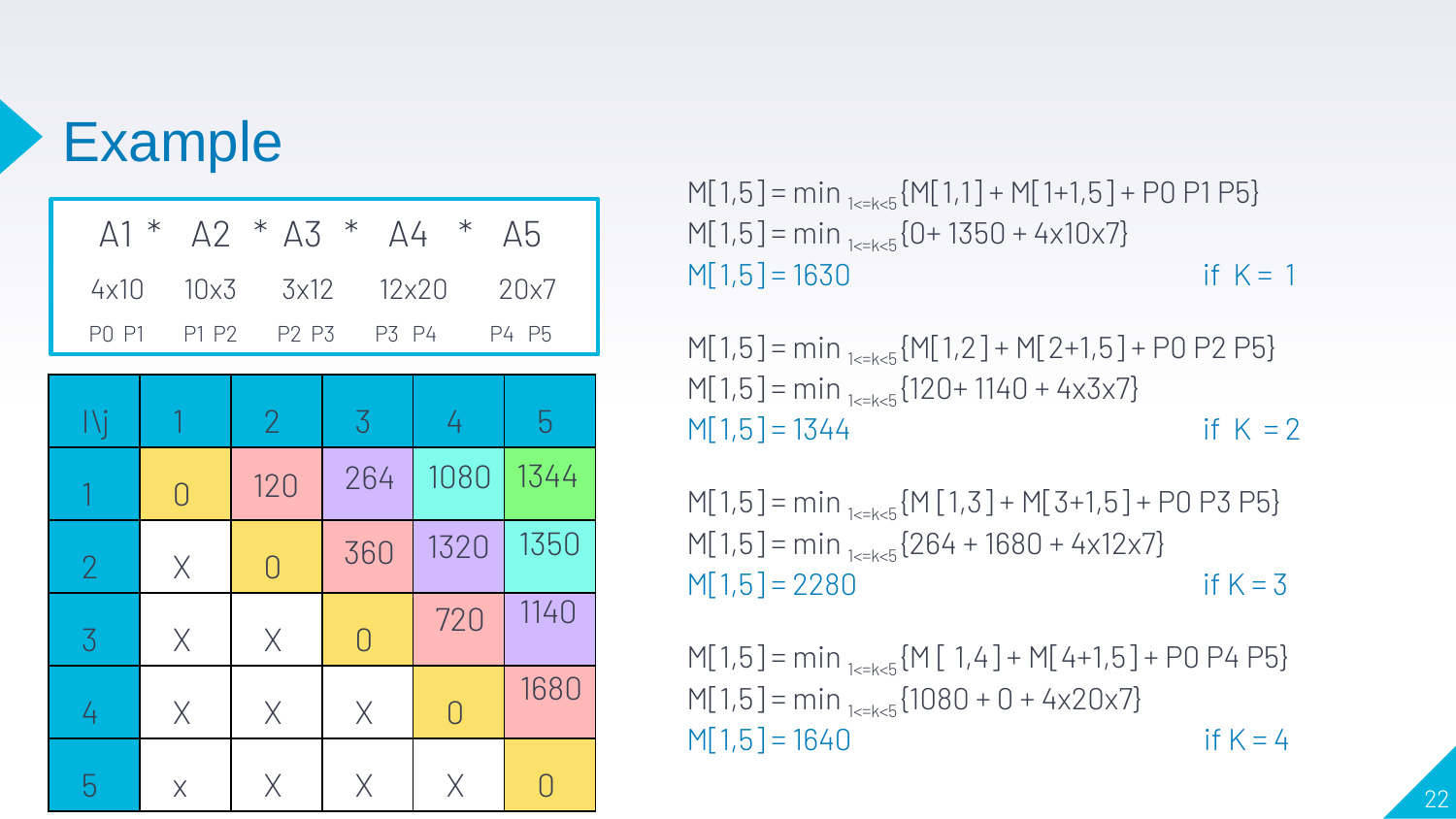

Example
M[1,5] = min 1<=k<5 {M[1,1] + M[1+1,5] + P0 P1 P5}
M[1,5] = min 1<=k<5 {0+ 1350 + 4x10x7}
M[1,5] = 1630                                                          if  K =  1

M[1,5] = min 1<=k<5 {M[1,2] + M[2+1,5] + P0 P2 P5}
M[1,5] = min 1<=k<5 {120+ 1140 + 4x3x7}
M[1,5] = 1344                                                          if  K  = 2

M[1,5] = min 1<=k<5 {M [1,3] + M[3+1,5] + P0 P3 P5}
M[1,5] = min 1<=k<5 {264 + 1680 + 4x12x7}
M[1,5] = 2280                                                         if K = 3

M[1,5] = min 1<=k<5 {M [ 1,4] + M[4+1,5] + P0 P4 P5}
M[1,5] = min 1<=k<5 {1080 + 0 + 4x20x7}
M[1,5] = 1640                                                          if K = 4
  A1  *    A2   *  A3   *    A4    *    A5
 4x10       10x3        3x12        12x20         20x7
 P0  P1         P1  P2         P2  P3         P3   P4            P4   P5
| I\j | 1 | 2 | 3 | 4 | 5 |
| --- | --- | --- | --- | --- | --- |
| 1 | 0 |  |  |  |  |
| 2 | X | 0 |  |  |  |
| 3 | X | X | 0 |  |  |
| 4 | X | X | X | 0 |  |
| 5 | x | X | X | X | 0 |
120
1344
1080
264
360
1350
1320
720
1140
1680
22